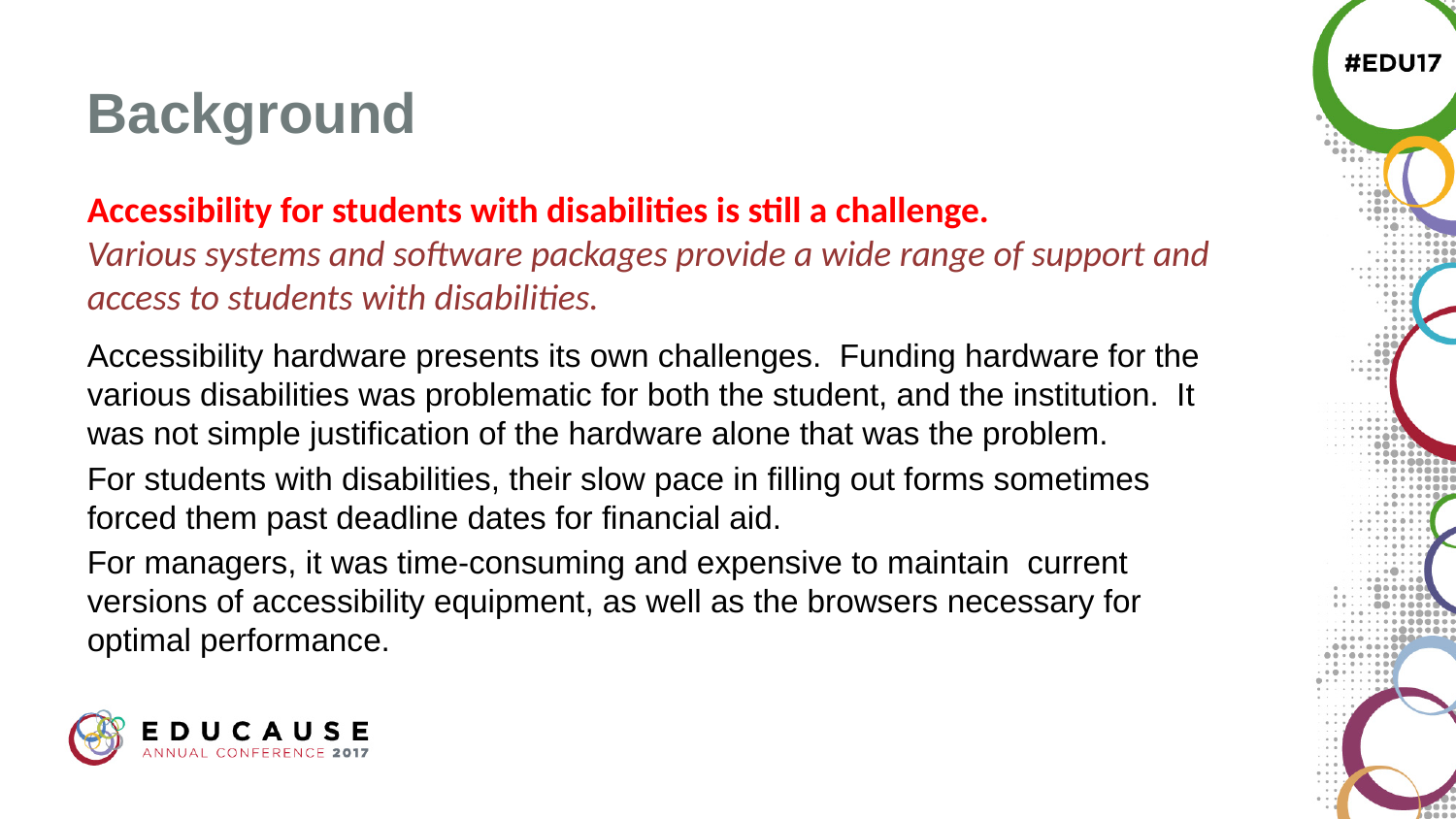

# Background
Accessibility for students with disabilities is still a challenge.
Various systems and software packages provide a wide range of support and access to students with disabilities.
Accessibility hardware presents its own challenges.  Funding hardware for the various disabilities was problematic for both the student, and the institution.  It was not simple justification of the hardware alone that was the problem.
For students with disabilities, their slow pace in filling out forms sometimes forced them past deadline dates for financial aid.
For managers, it was time-consuming and expensive to maintain  current versions of accessibility equipment, as well as the browsers necessary for optimal performance.